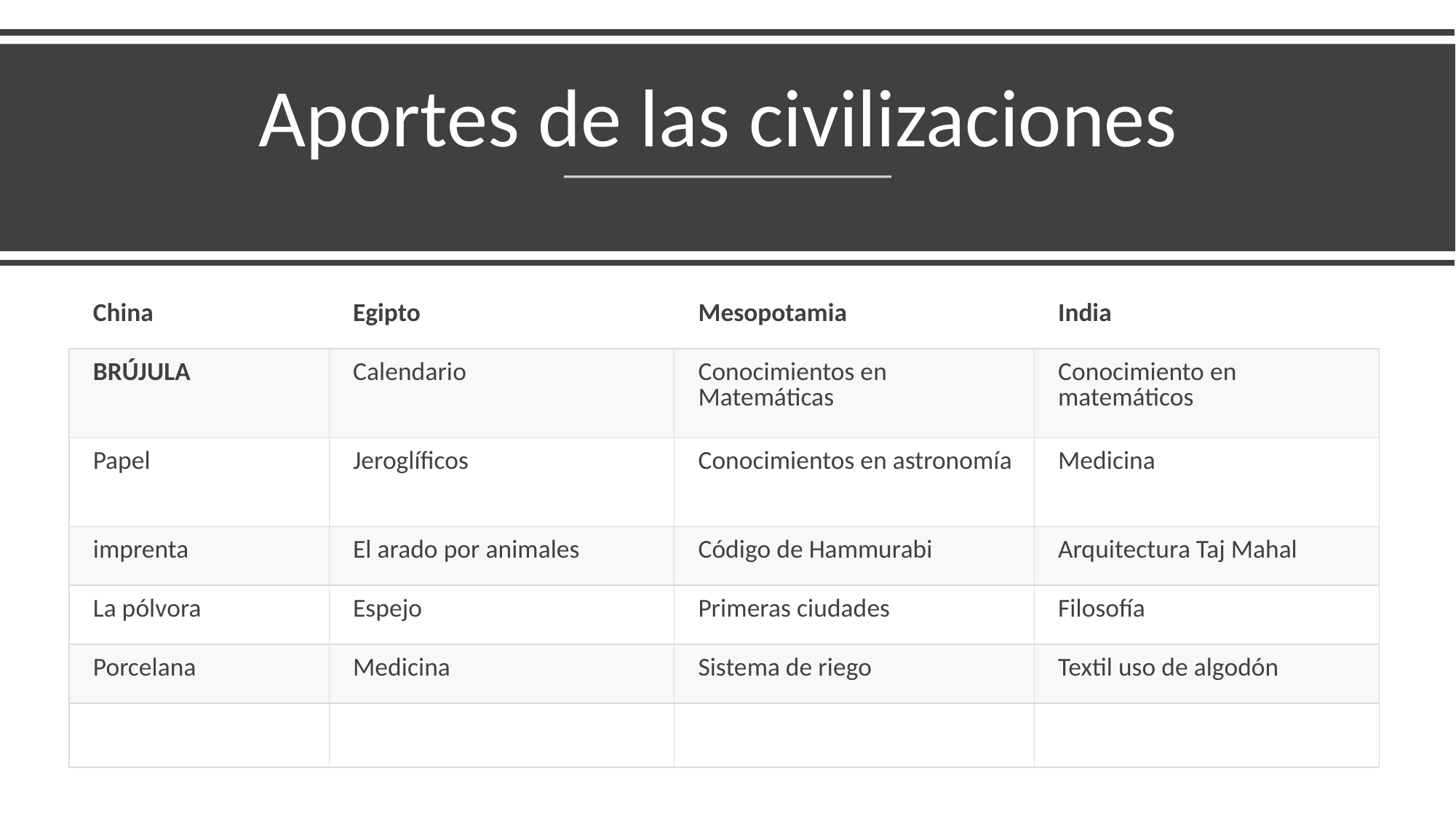

# Aportes de las civilizaciones
| China | Egipto | Mesopotamia | India |
| --- | --- | --- | --- |
| BRÚJULA | Calendario | Conocimientos en Matemáticas | Conocimiento en matemáticos |
| Papel | Jeroglíficos | Conocimientos en astronomía | Medicina |
| imprenta | El arado por animales | Código de Hammurabi | Arquitectura Taj Mahal |
| La pólvora | Espejo | Primeras ciudades | Filosofía |
| Porcelana | Medicina | Sistema de riego | Textil uso de algodón |
|  |  |  |  |